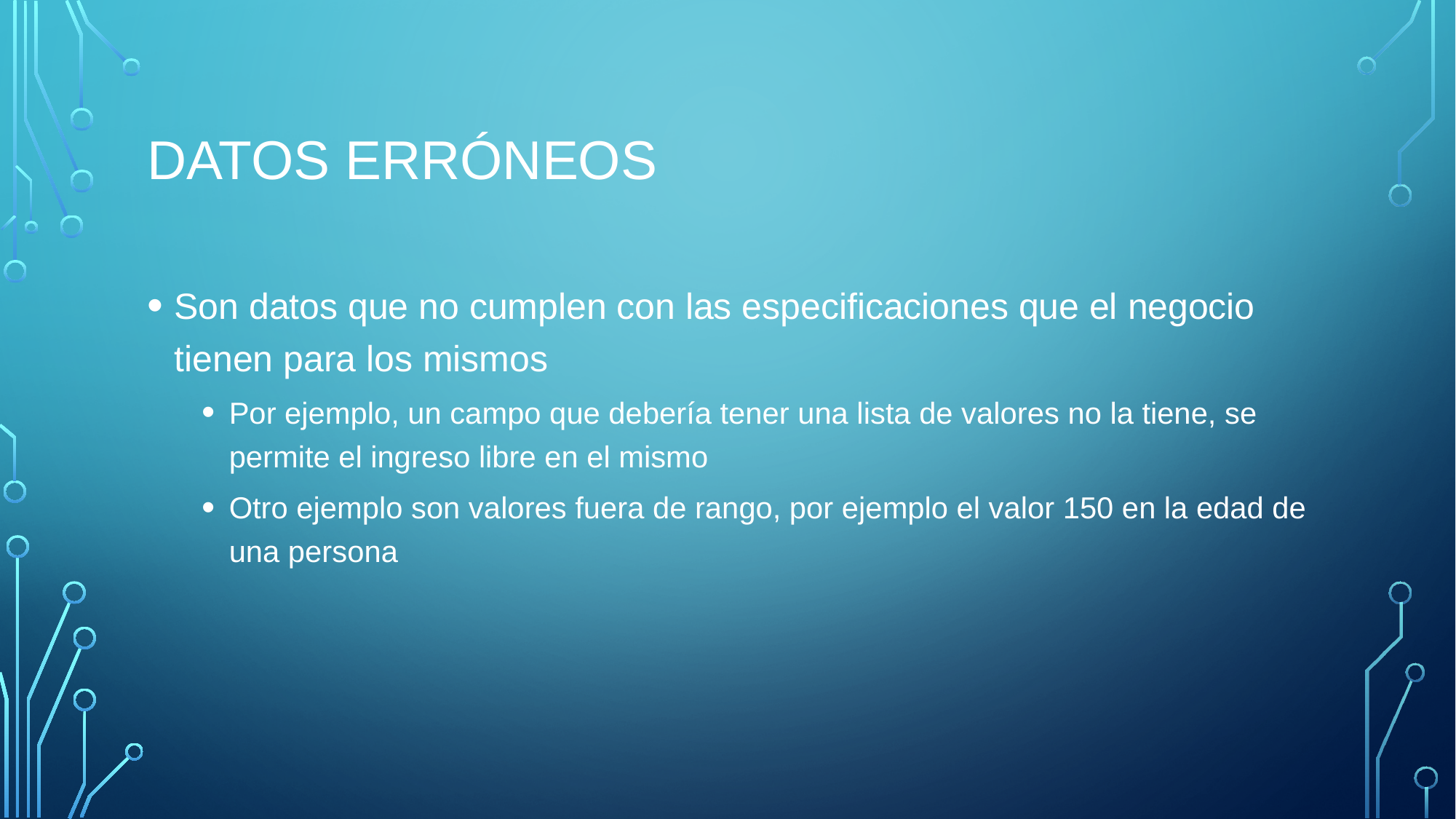

# Datos erróneos
Son datos que no cumplen con las especificaciones que el negocio tienen para los mismos
Por ejemplo, un campo que debería tener una lista de valores no la tiene, se permite el ingreso libre en el mismo
Otro ejemplo son valores fuera de rango, por ejemplo el valor 150 en la edad de una persona